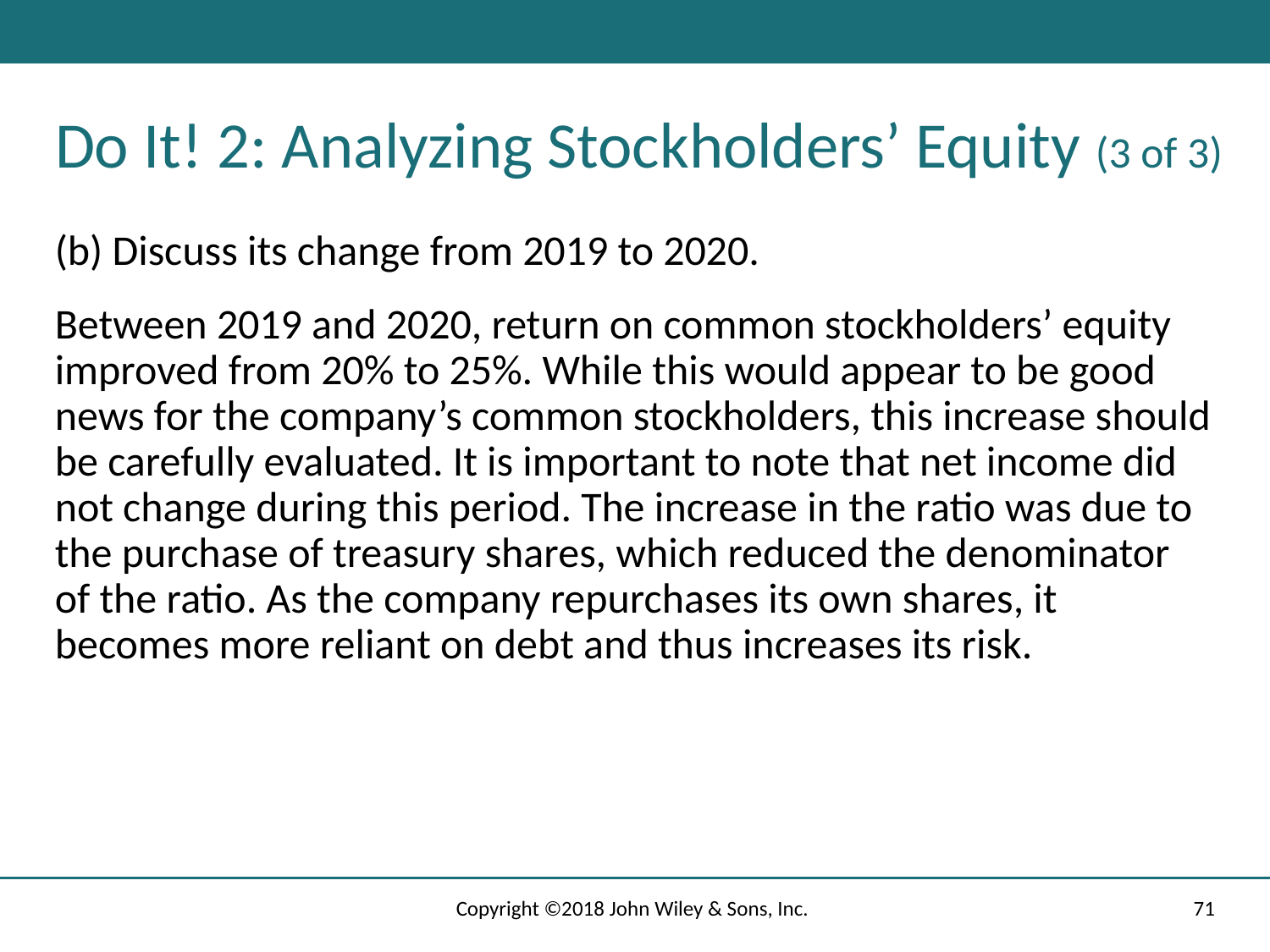

# Do It! 2: Analyzing Stockholders’ Equity (3 of 3)
(b) Discuss its change from 2019 to 2020.
Between 2019 and 2020, return on common stockholders’ equity improved from 20% to 25%. While this would appear to be good news for the company’s common stockholders, this increase should be carefully evaluated. It is important to note that net income did not change during this period. The increase in the ratio was due to the purchase of treasury shares, which reduced the denominator of the ratio. As the company repurchases its own shares, it becomes more reliant on debt and thus increases its risk.
Copyright ©2018 John Wiley & Sons, Inc.
71